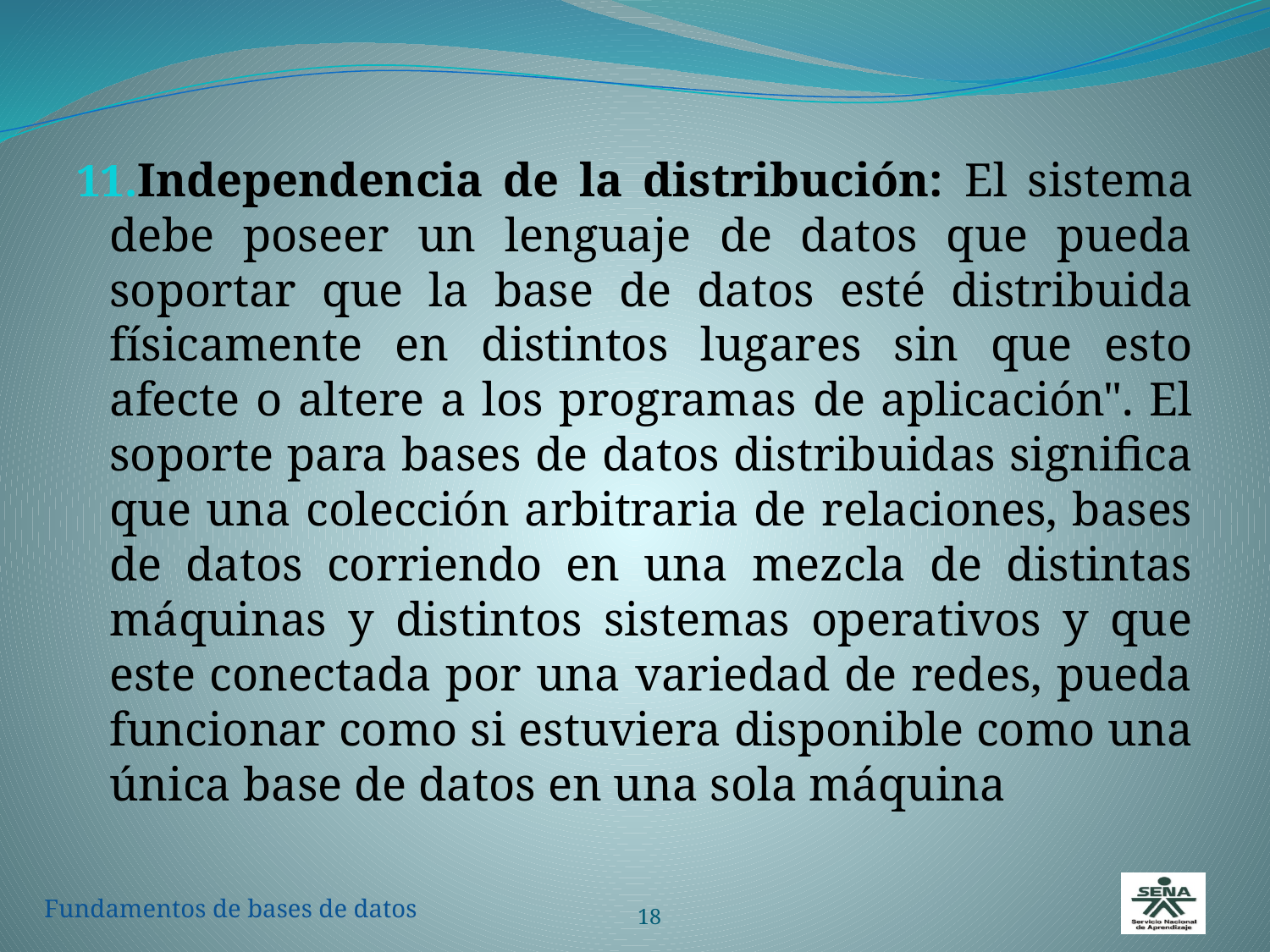

Independencia de la distribución: El sistema debe poseer un lenguaje de datos que pueda soportar que la base de datos esté distribuida físicamente en distintos lugares sin que esto afecte o altere a los programas de aplicación". El soporte para bases de datos distribuidas significa que una colección arbitraria de relaciones, bases de datos corriendo en una mezcla de distintas máquinas y distintos sistemas operativos y que este conectada por una variedad de redes, pueda funcionar como si estuviera disponible como una única base de datos en una sola máquina

No subversión: si el DBMS posee un lenguaje que permite el recorrido registro a registro , éste no puede utilizarse para incumplir las reglas relacionales.
18